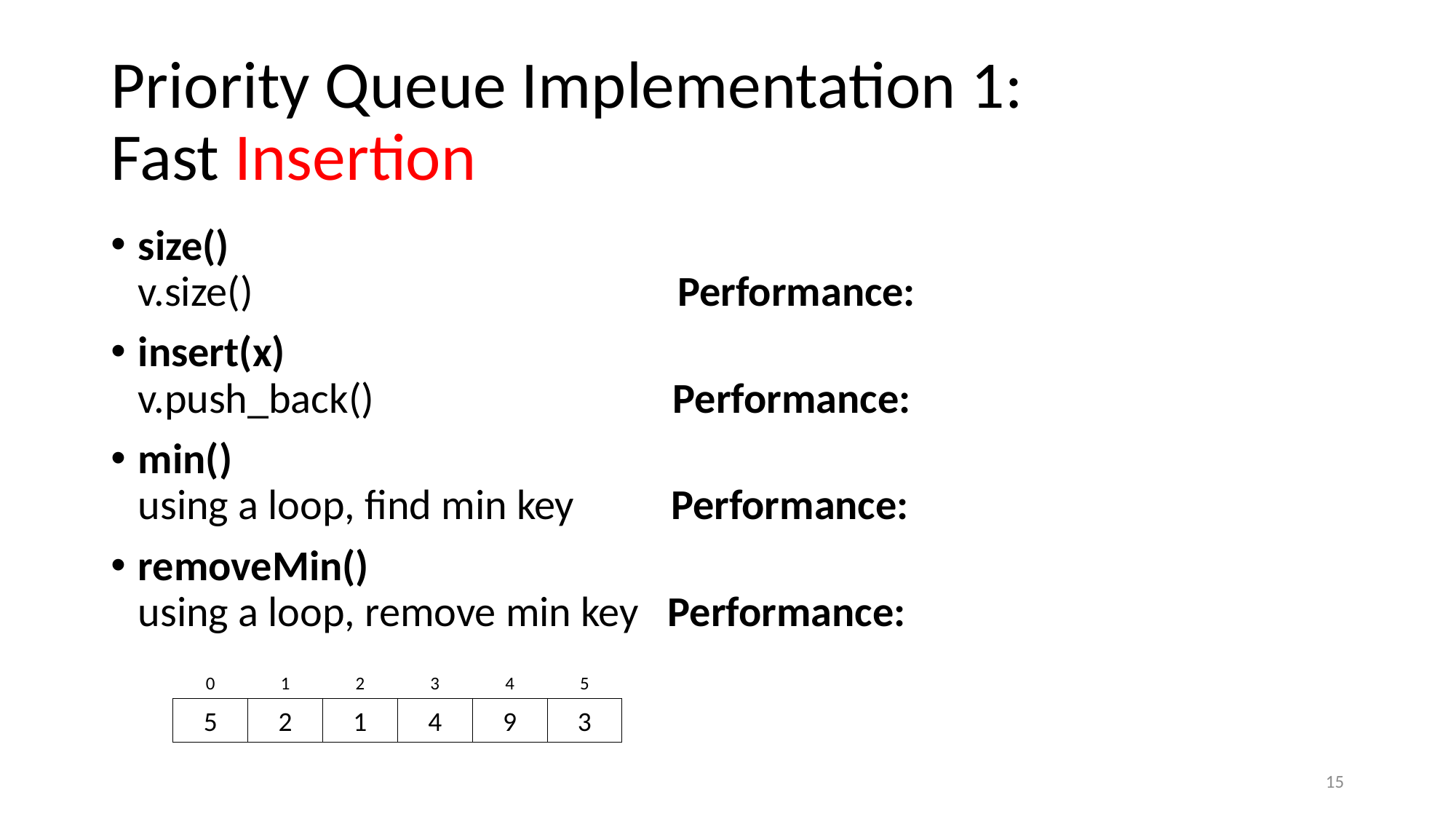

# Priority Queue Implementation 1: Fast Insertion
size()
v.size()                                            Performance:
insert(x)
v.push_back()                               Performance:
min()
using a loop, find min key          Performance:
removeMin()
using a loop, remove min key   Performance:
0
5
1
2
2
1
3
4
4
9
5
3
15